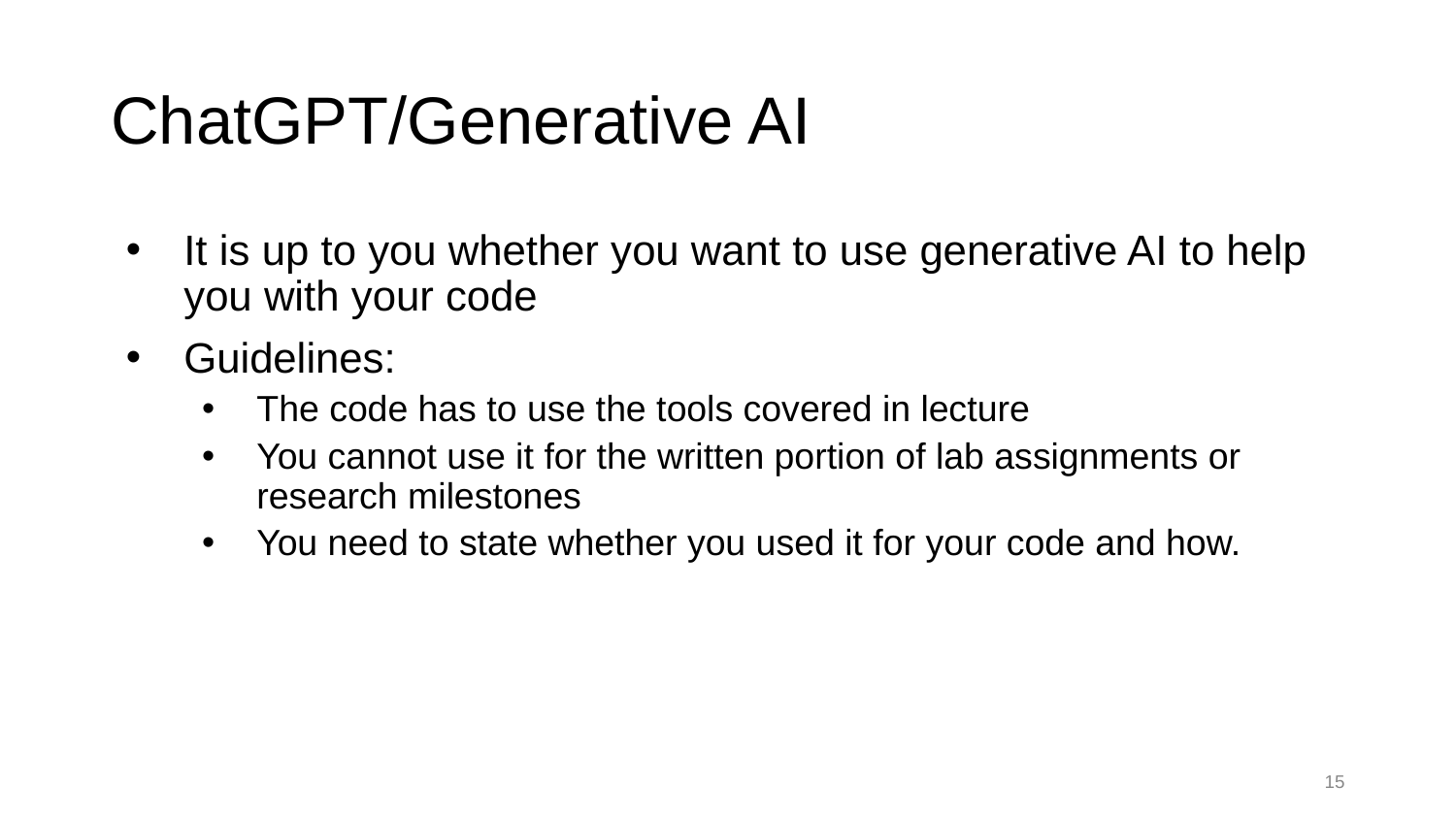

# ChatGPT/Generative AI
It is up to you whether you want to use generative AI to help you with your code
Guidelines:
The code has to use the tools covered in lecture
You cannot use it for the written portion of lab assignments or research milestones
You need to state whether you used it for your code and how.
15